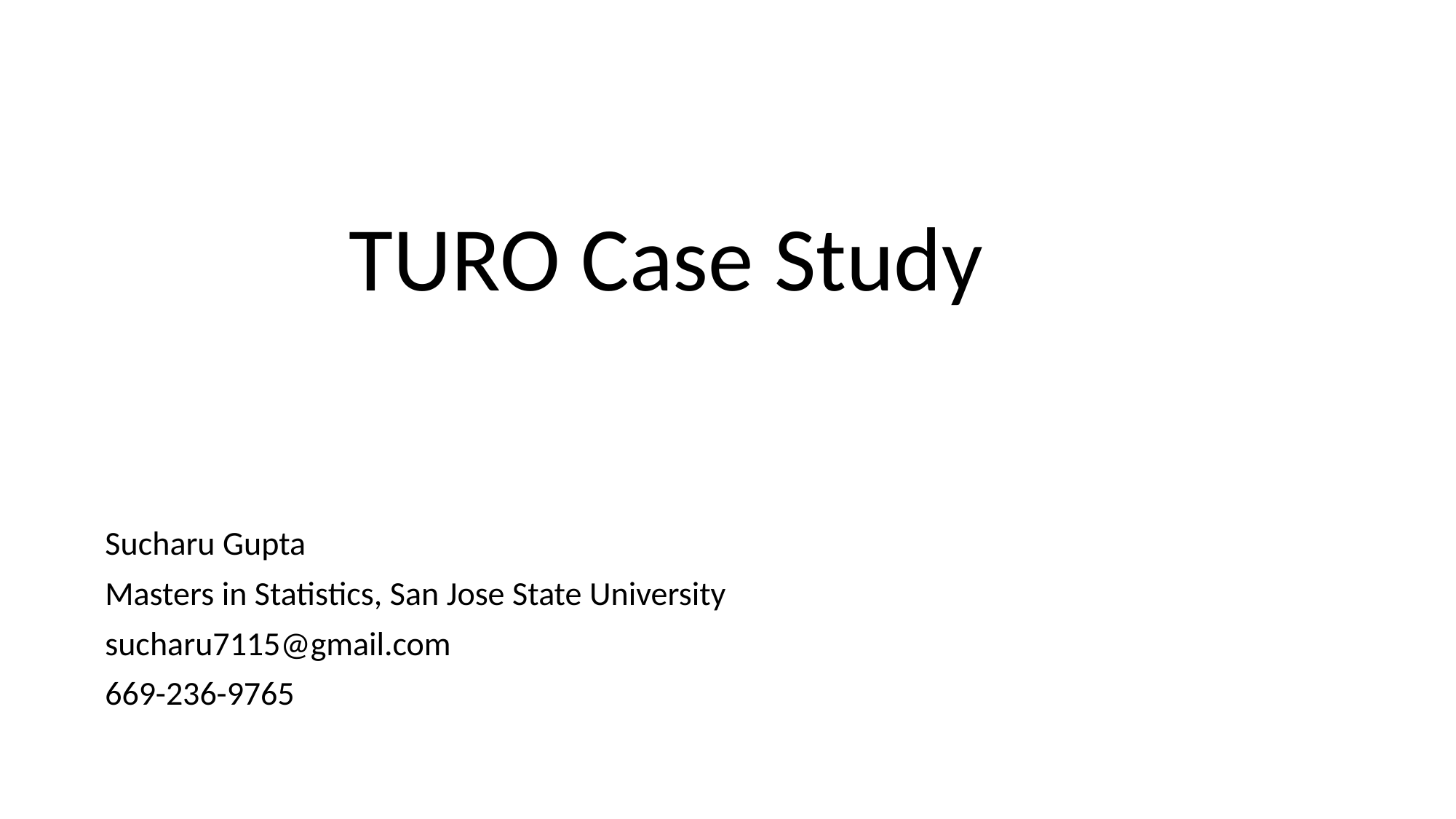

# TURO Case Study
Sucharu Gupta
Masters in Statistics, San Jose State University
sucharu7115@gmail.com
669-236-9765